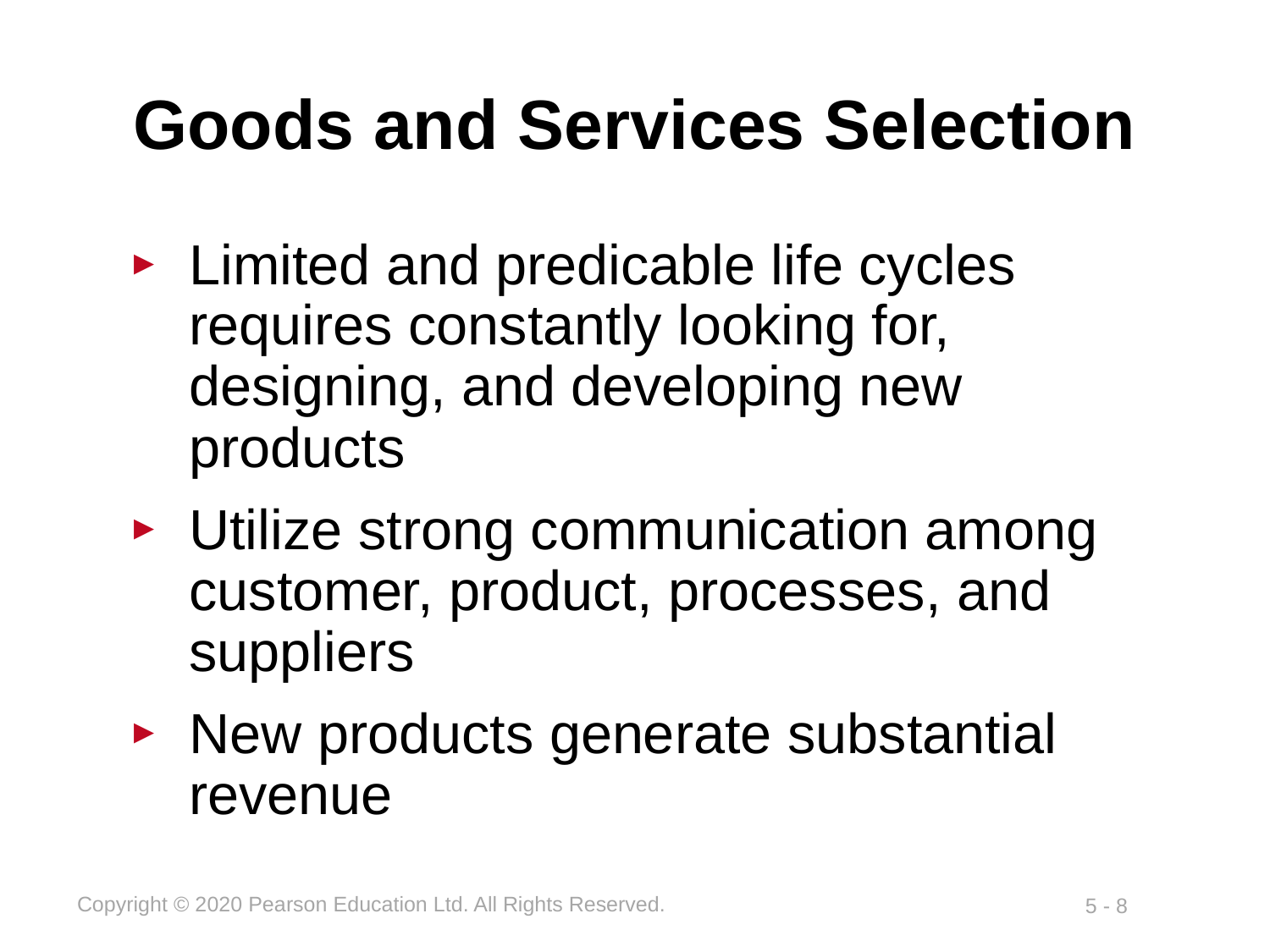

# Goods and Services Selection
Limited and predicable life cycles requires constantly looking for, designing, and developing new products
Utilize strong communication among customer, product, processes, and suppliers
New products generate substantial revenue